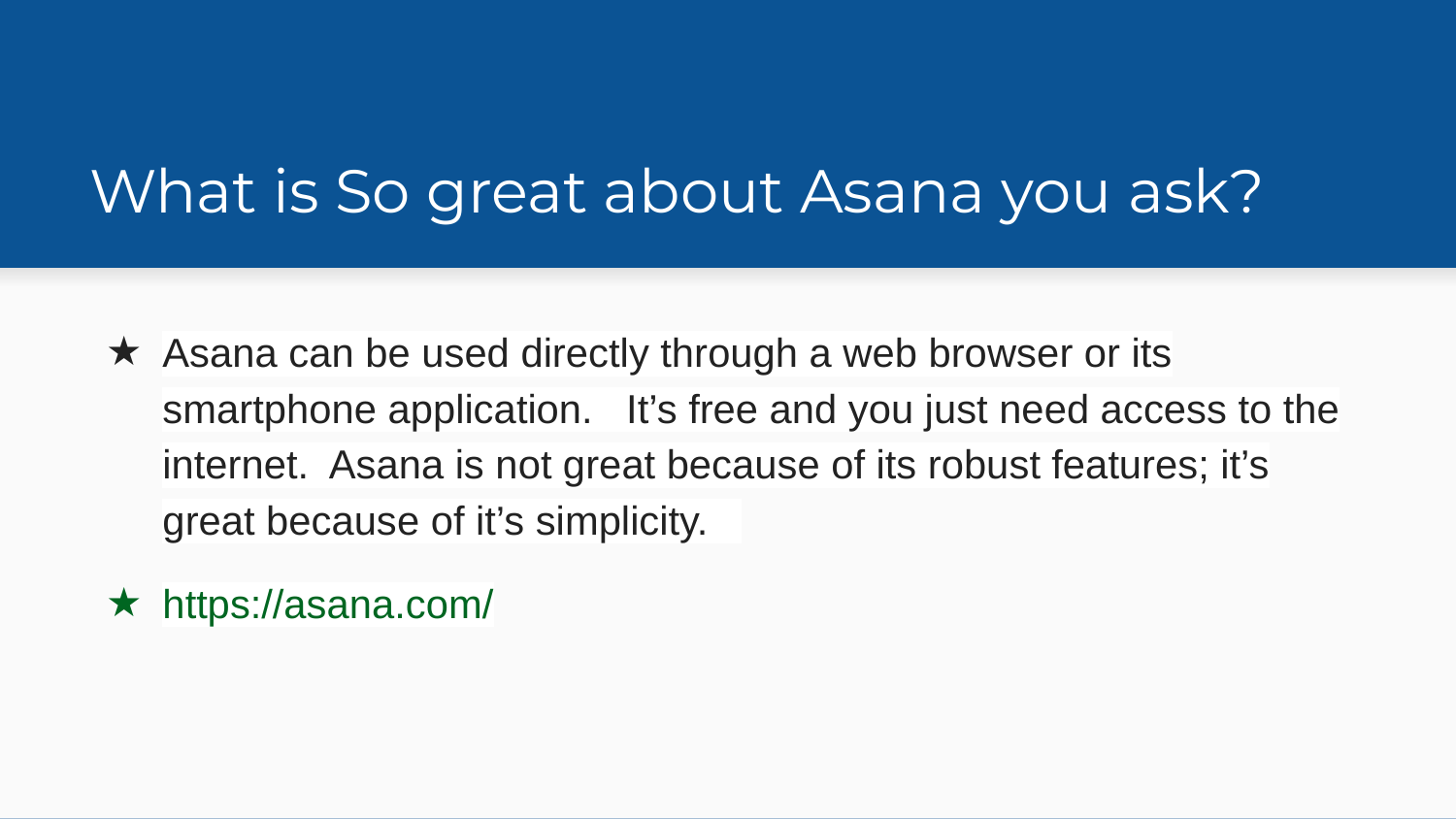

# What is So great about Asana you ask?
Asana can be used directly through a web browser or its smartphone application.   It’s free and you just need access to the internet.  Asana is not great because of its robust features; it’s great because of it’s simplicity.
https://asana.com/